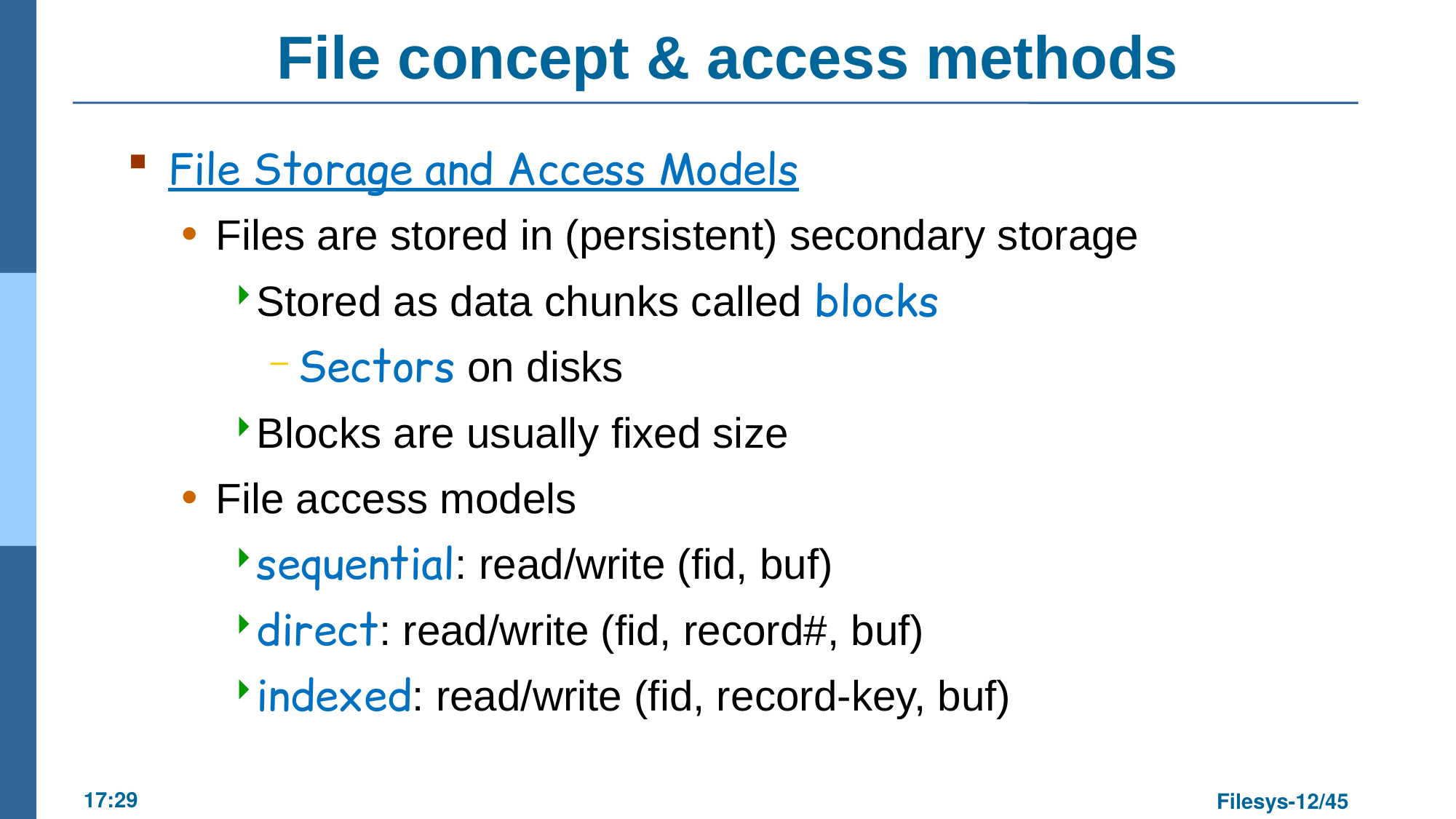

# File concept & access methods
File Storage and Access Models
Files are stored in (persistent) secondary storage
Stored as data chunks called blocks
Sectors on disks
Blocks are usually fixed size
File access models
sequential: read/write (fid, buf)
direct: read/write (fid, record#, buf)
indexed: read/write (fid, record-key, buf)